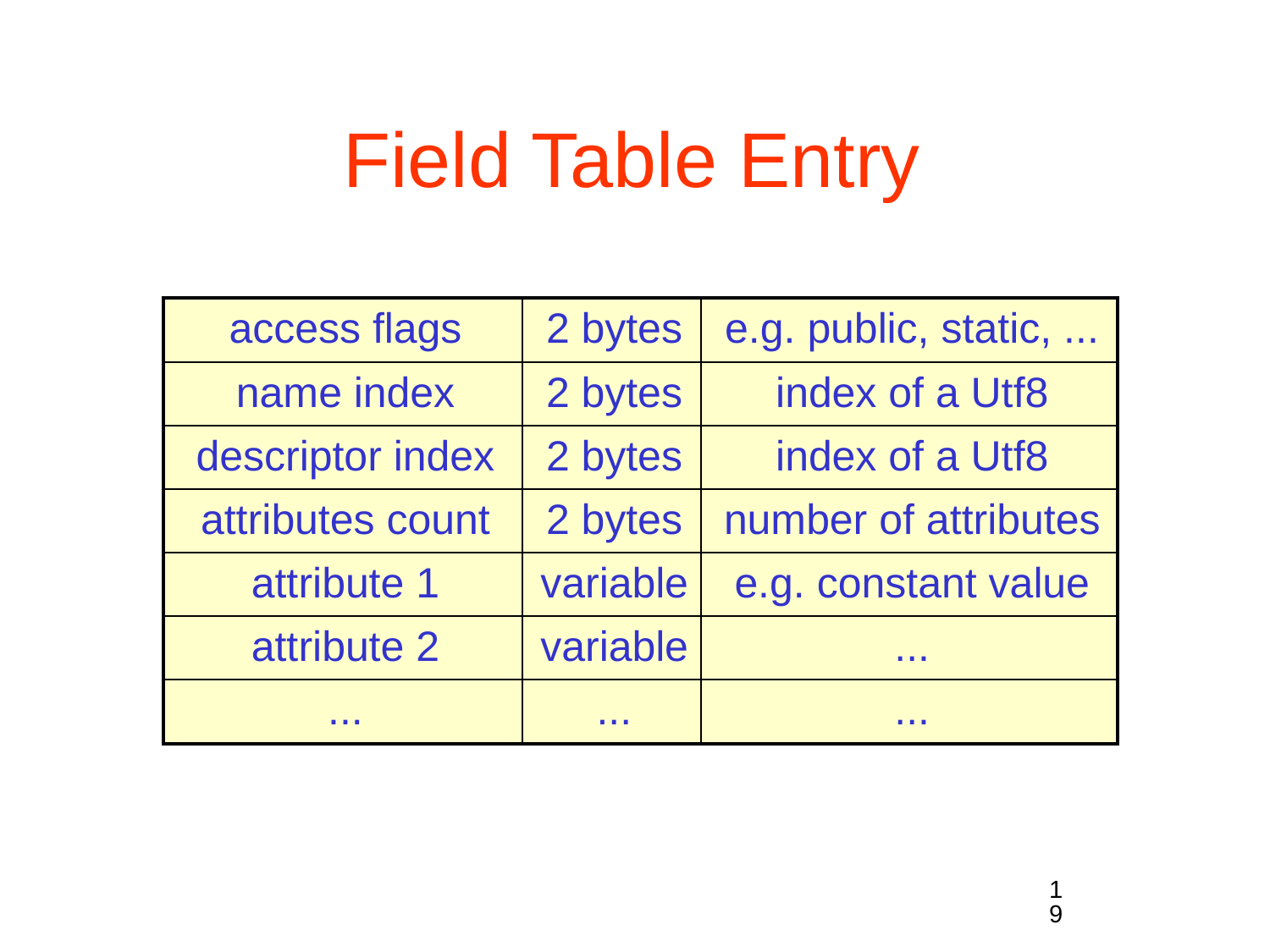

# Field Table Entry
| access flags | 2 bytes | e.g. public, static, ... |
| --- | --- | --- |
| name index | 2 bytes | index of a Utf8 |
| descriptor index | 2 bytes | index of a Utf8 |
| attributes count | 2 bytes | number of attributes |
| attribute 1 | variable | e.g. constant value |
| attribute 2 | variable | ... |
| ... | ... | ... |
19